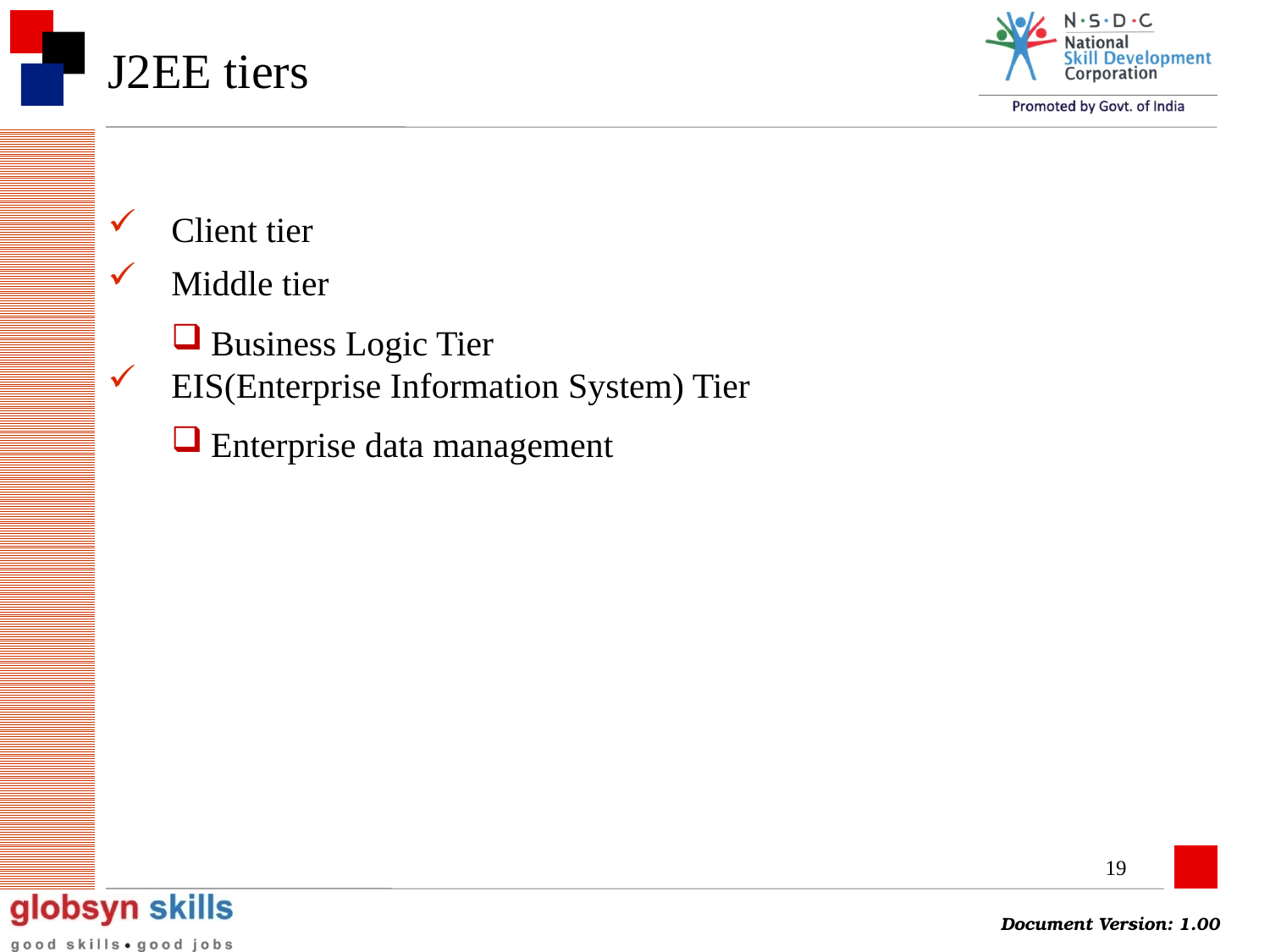

# J2EE tiers
Client tier
Middle tier
Business Logic Tier
EIS(Enterprise Information System) Tier
Enterprise data management